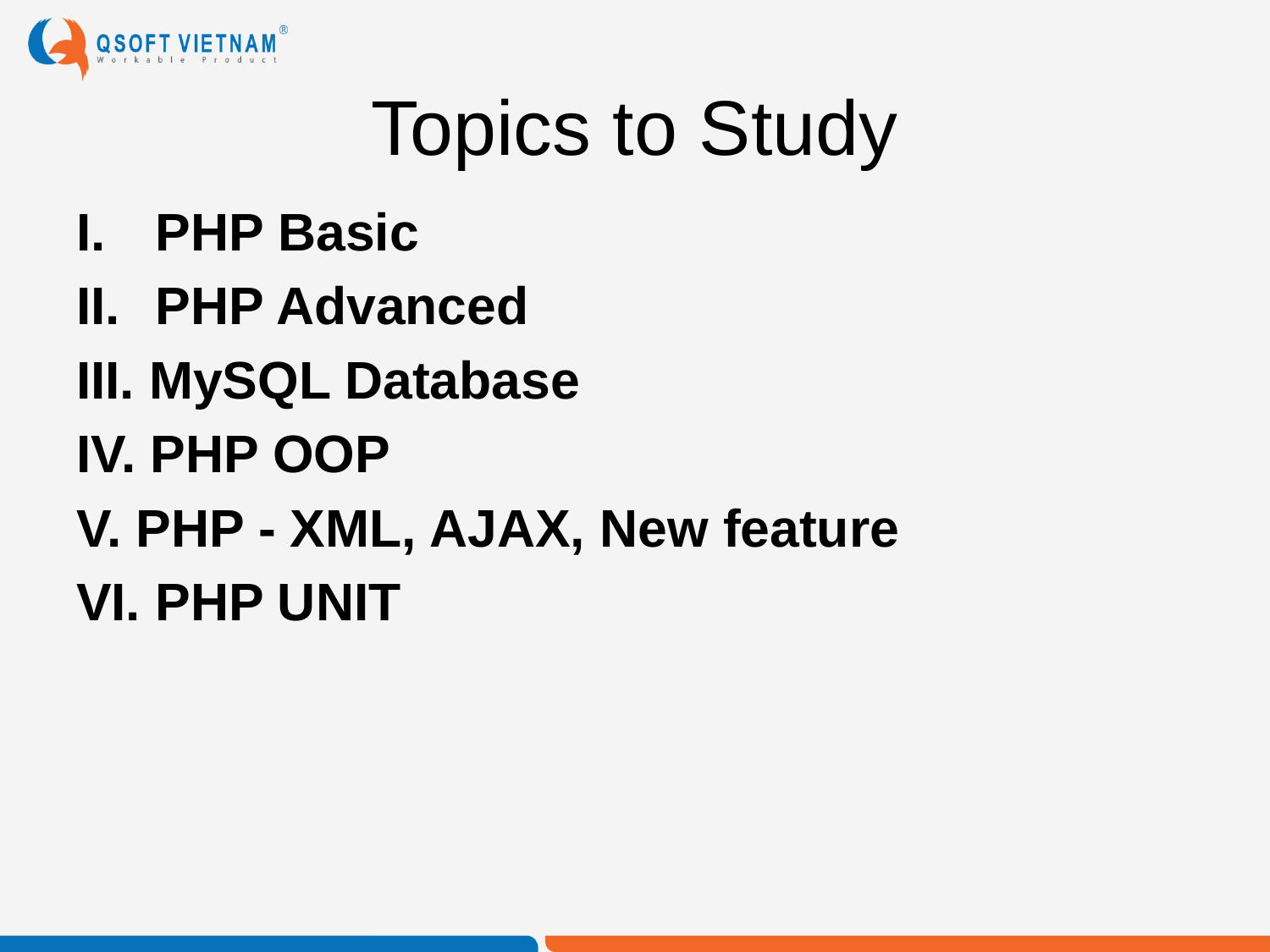

# Topics to Study
PHP Basic
PHP Advanced
III. MySQL Database
IV. PHP OOP
V. PHP - XML, AJAX, New feature
VI. PHP UNIT